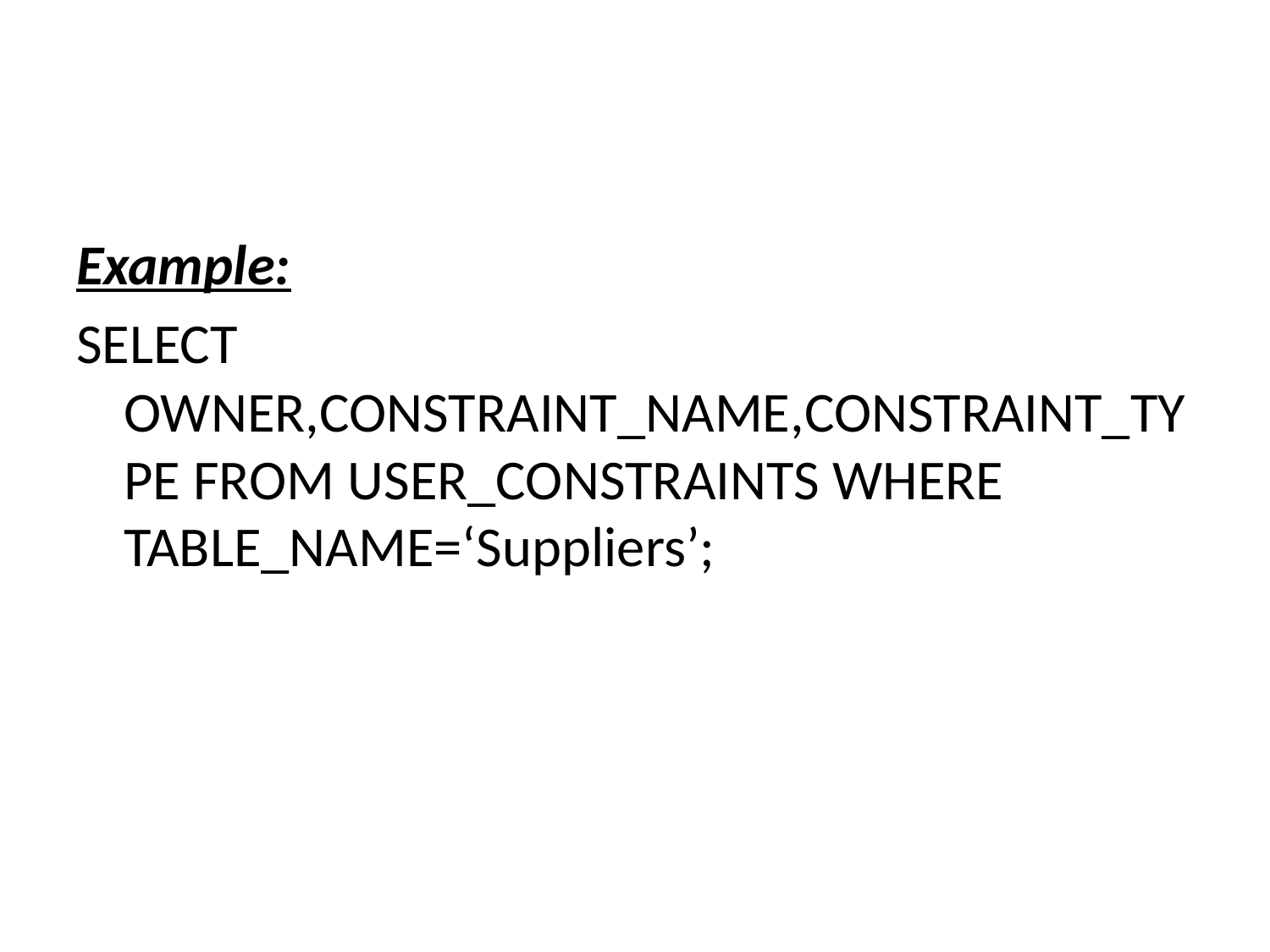

#
Example:
SELECT OWNER,CONSTRAINT_NAME,CONSTRAINT_TYPE FROM USER_CONSTRAINTS WHERE TABLE_NAME=‘Suppliers’;